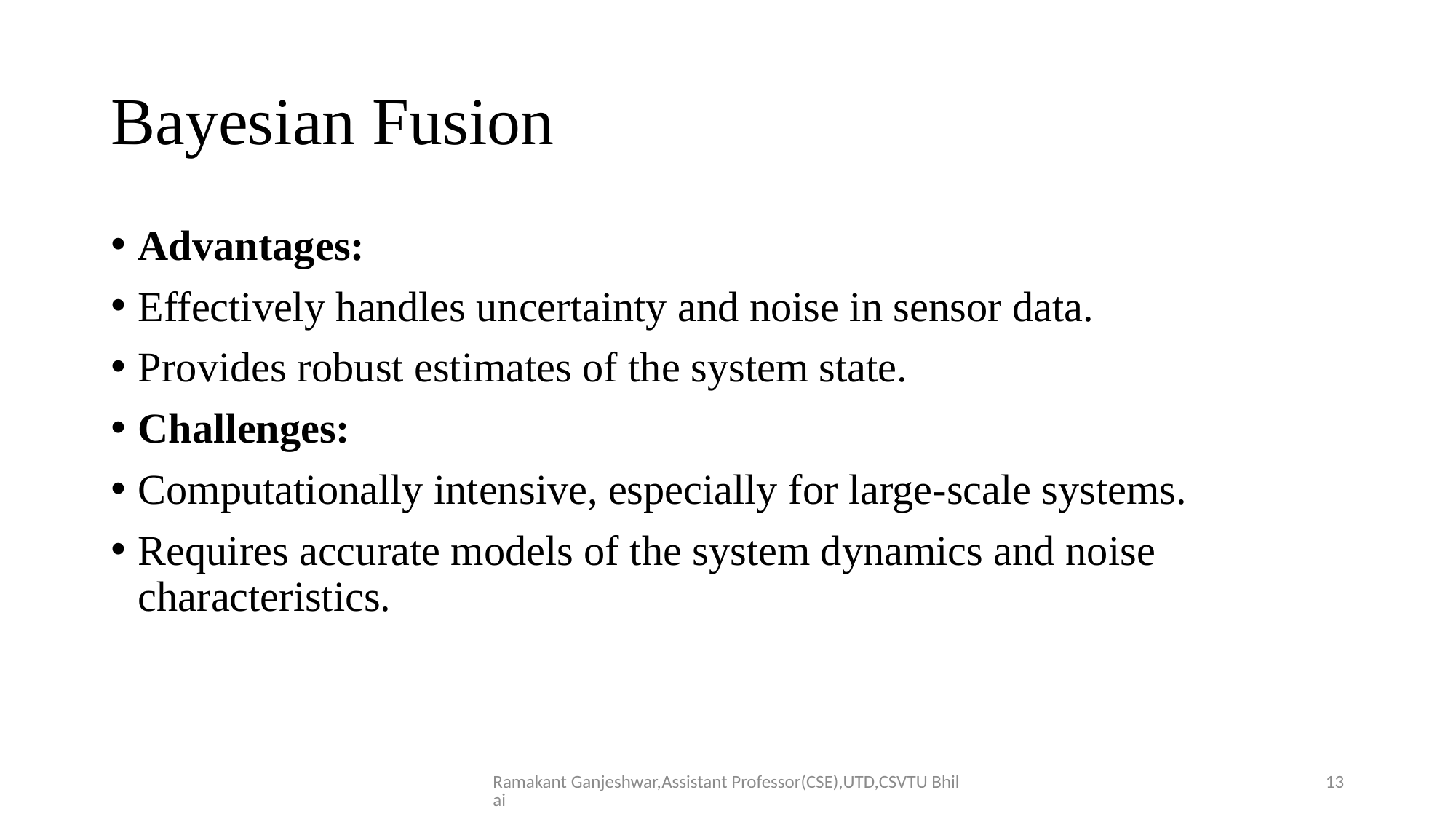

# Bayesian Fusion
Advantages:
Effectively handles uncertainty and noise in sensor data.
Provides robust estimates of the system state.
Challenges:
Computationally intensive, especially for large-scale systems.
Requires accurate models of the system dynamics and noise characteristics.
Ramakant Ganjeshwar,Assistant Professor(CSE),UTD,CSVTU Bhilai
13